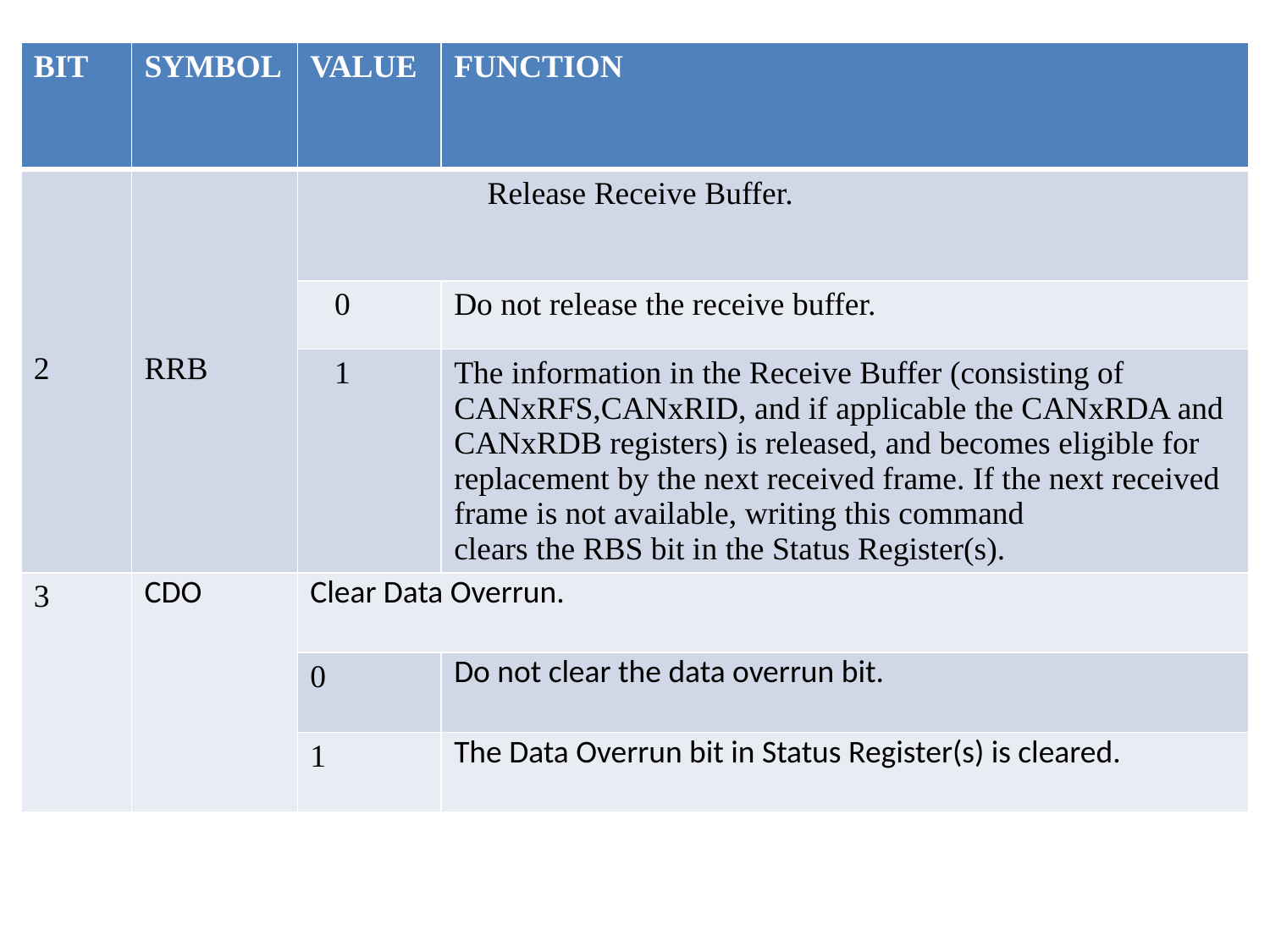

| BIT | SYMBOL | VALUE | FUNCTION |
| --- | --- | --- | --- |
| 2 | RRB | Release Receive Buffer. |  |
|  |  | 0 | Do not release the receive buffer. |
|  |  | 1 | The information in the Receive Buffer (consisting of CANxRFS,CANxRID, and if applicable the CANxRDA and CANxRDB registers) is released, and becomes eligible for replacement by the next received frame. If the next received frame is not available, writing this command clears the RBS bit in the Status Register(s). |
| 3 | CDO | Clear Data Overrun. |  |
|  |  | 0 | Do not clear the data overrun bit. |
|  |  | 1 | The Data Overrun bit in Status Register(s) is cleared. |